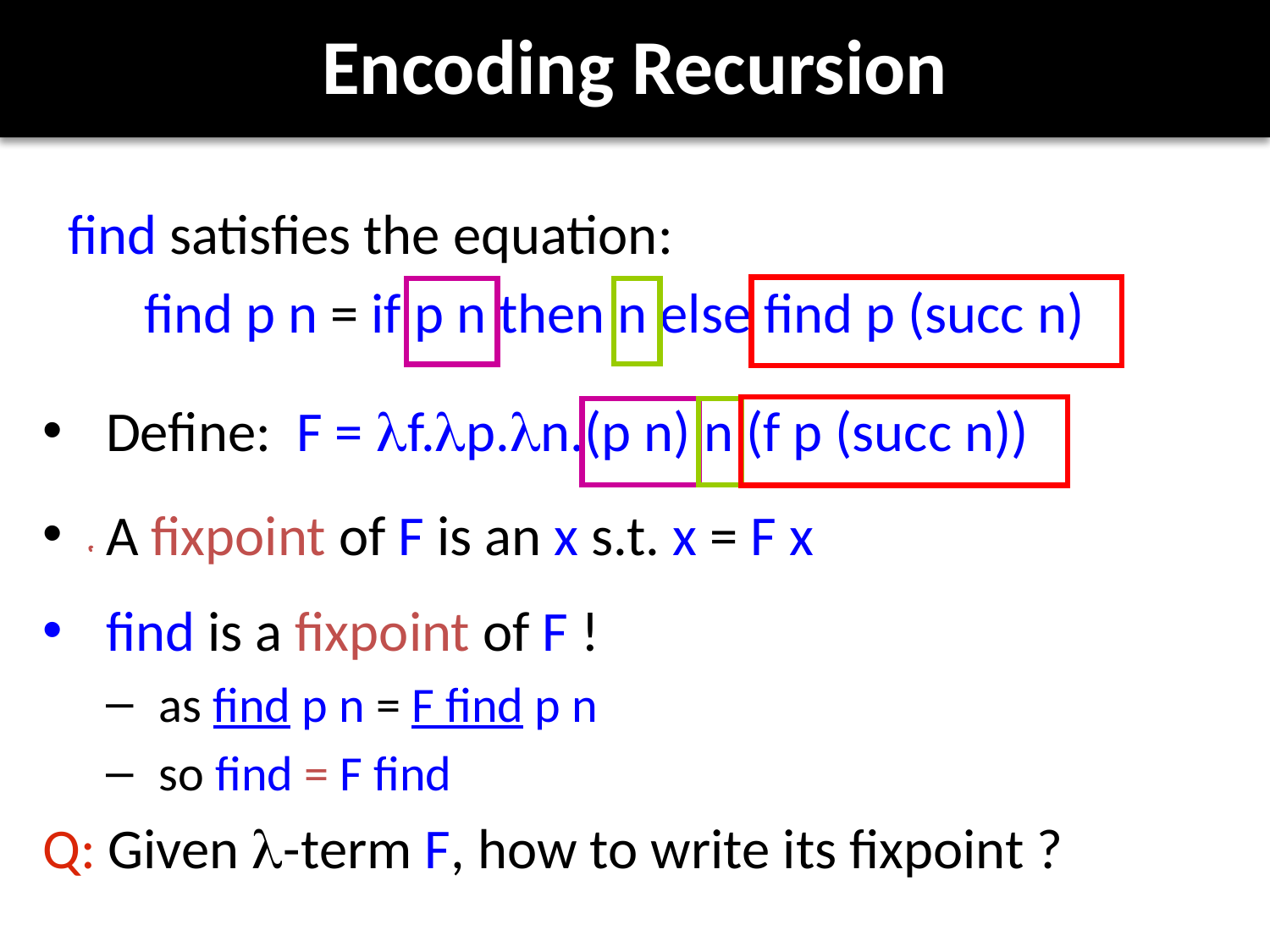

# Encoding Recursion
  find satisfies the equation:
   find p n = if p n then n else find p (succ n)

Define:  F = λf.λp.λn.(p n) n (f p (succ n))

A fixpoint of F is an x s.t. x = F x

find is a fixpoint of F !
as find p n = F find p n
so find = F find
Q: Given λ-term F, how to write its fixpoint ?